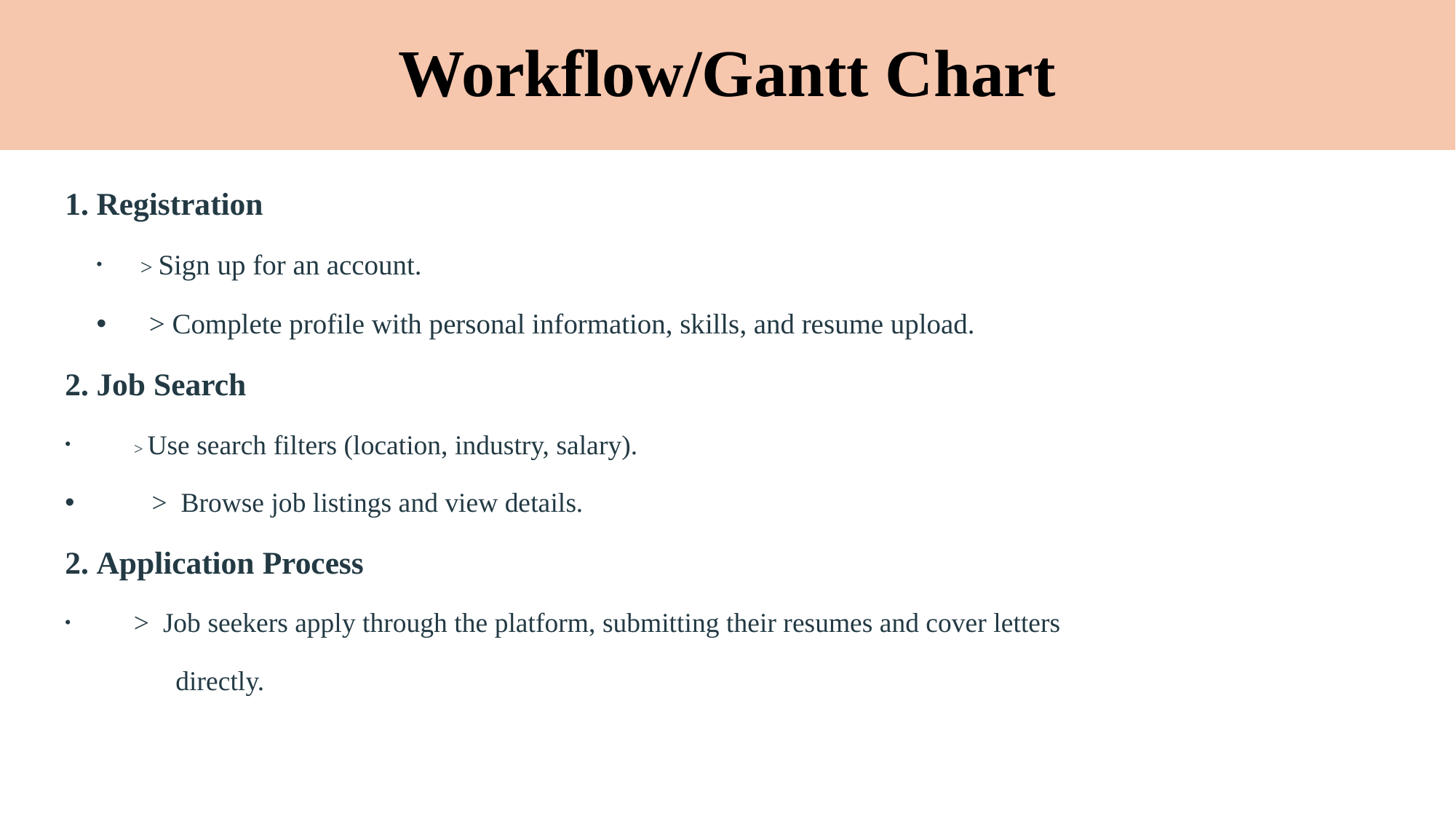

# Workflow/Gantt Chart
Registration
   > Sign up for an account.
   > Complete profile with personal information, skills, and resume upload.
Job Search
         > Use search filters (location, industry, salary).
        >  Browse job listings and view details.
Application Process
       >  Job seekers apply through the platform, submitting their resumes and cover letters
                directly.